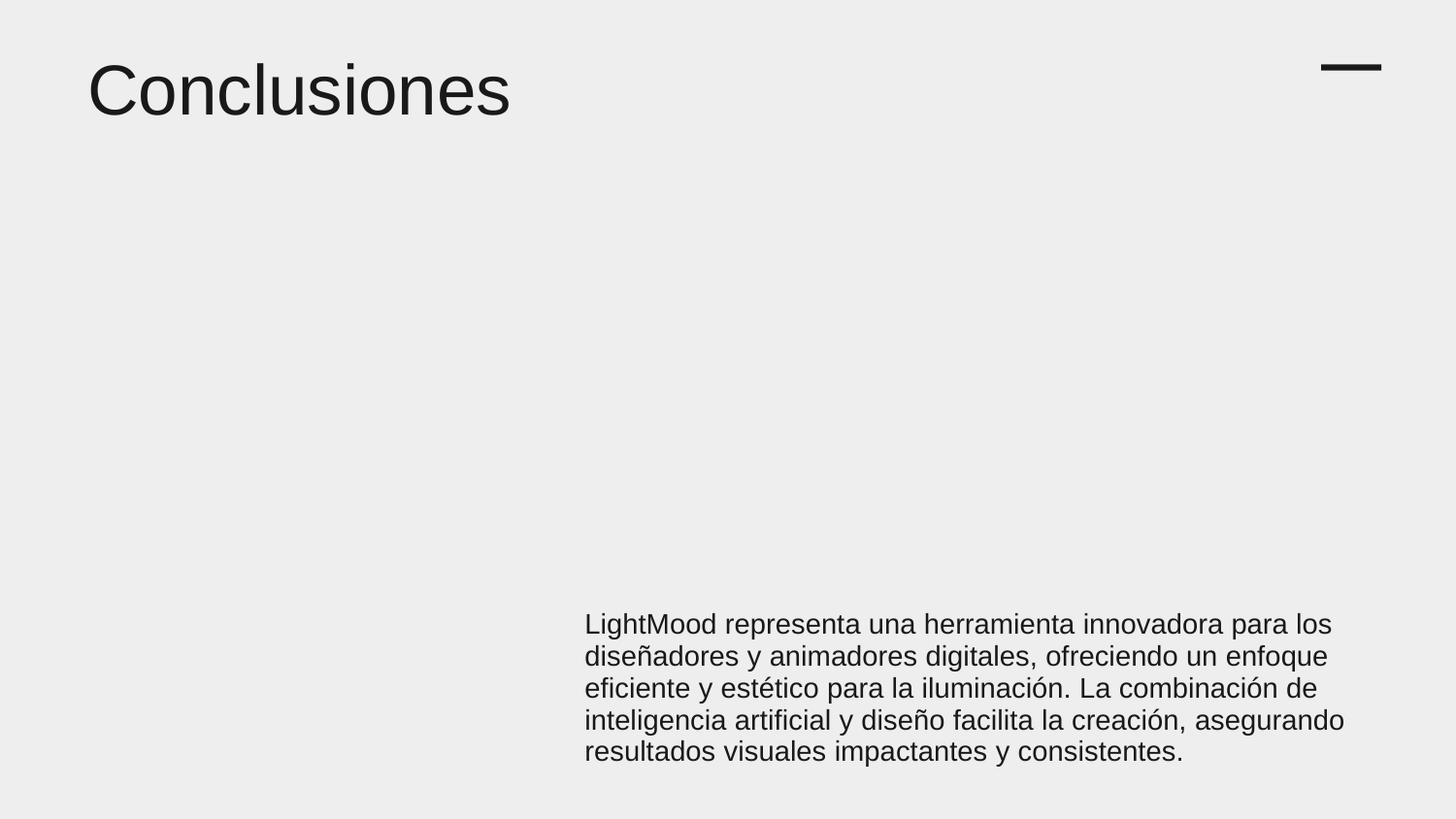

# Conclusiones
LightMood representa una herramienta innovadora para los diseñadores y animadores digitales, ofreciendo un enfoque eficiente y estético para la iluminación. La combinación de inteligencia artificial y diseño facilita la creación, asegurando resultados visuales impactantes y consistentes.